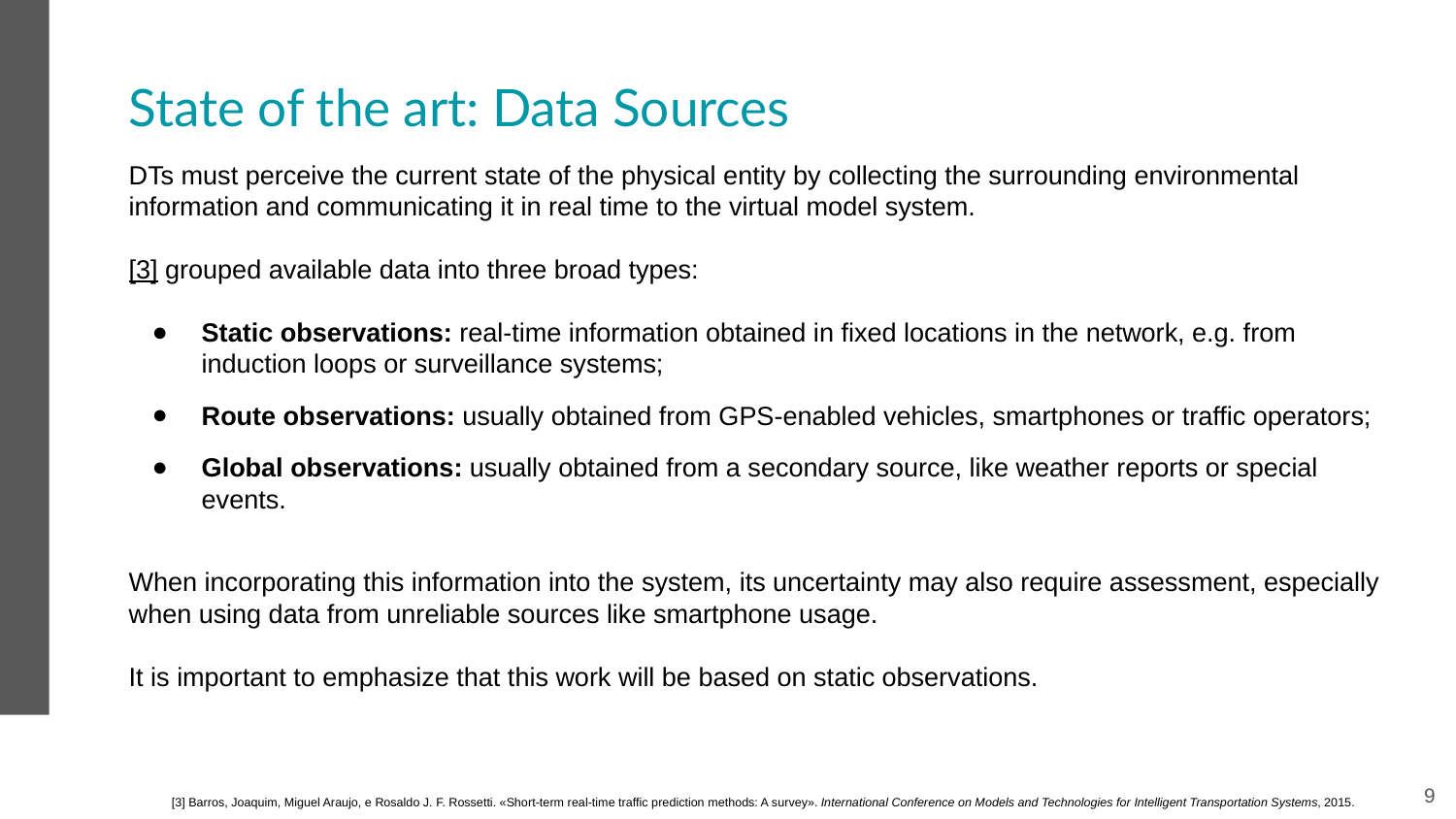

# State of the art: Data Sources
DTs must perceive the current state of the physical entity by collecting the surrounding environmental information and communicating it in real time to the virtual model system.

[3] grouped available data into three broad types:

Static observations: real-time information obtained in fixed locations in the network, e.g. from induction loops or surveillance systems;
Route observations: usually obtained from GPS-enabled vehicles, smartphones or traffic operators;
Global observations: usually obtained from a secondary source, like weather reports or special events.

When incorporating this information into the system, its uncertainty may also require assessment, especially when using data from unreliable sources like smartphone usage.

It is important to emphasize that this work will be based on static observations.
9
[3] Barros, Joaquim, Miguel Araujo, e Rosaldo J. F. Rossetti. «Short-term real-time traffic prediction methods: A survey». International Conference on Models and Technologies for Intelligent Transportation Systems, 2015.